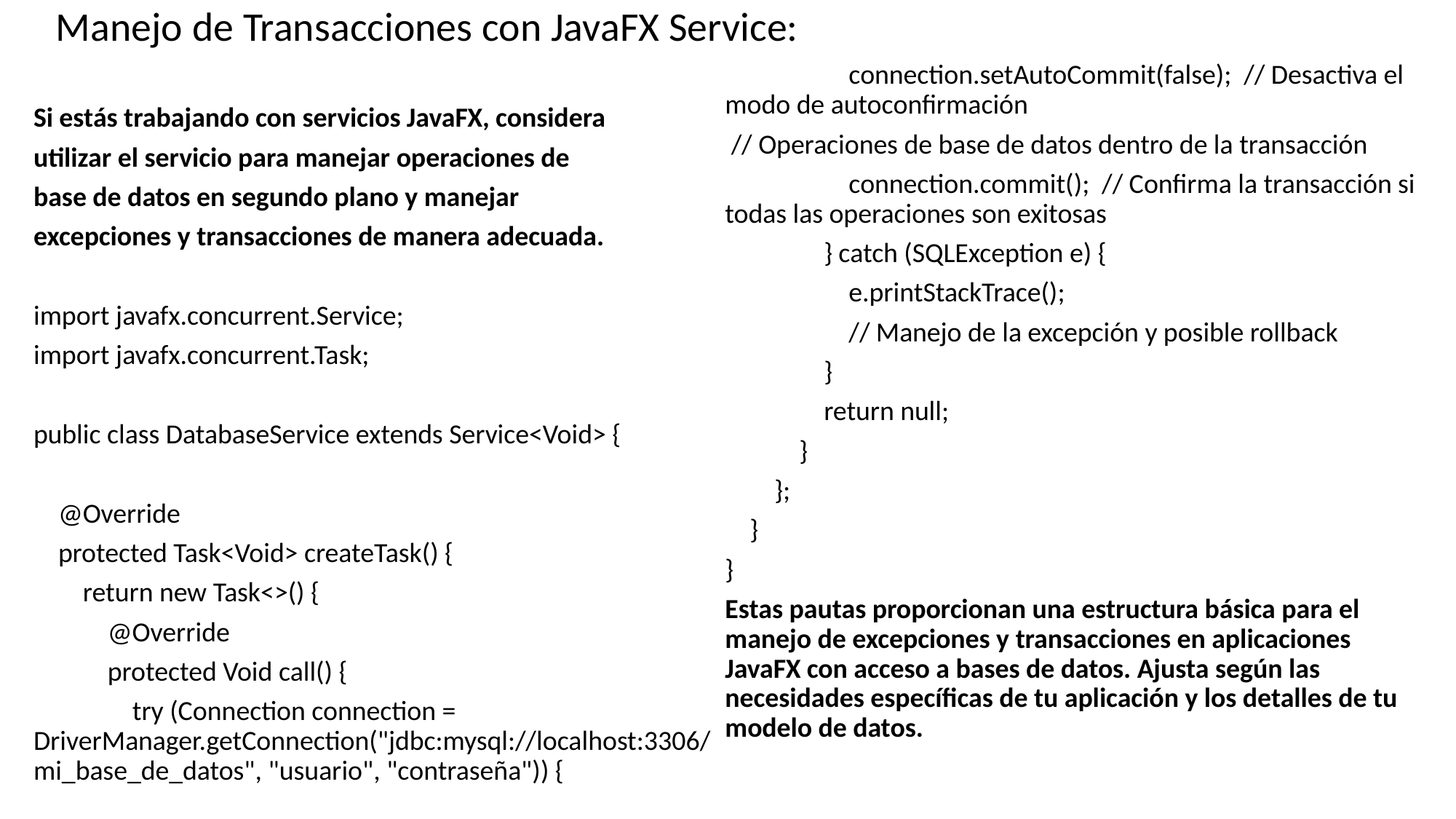

# Manejo de Transacciones con JavaFX Service:

Si estás trabajando con servicios JavaFX, considera
utilizar el servicio para manejar operaciones de
base de datos en segundo plano y manejar
excepciones y transacciones de manera adecuada.

import javafx.concurrent.Service;
import javafx.concurrent.Task;

public class DatabaseService extends Service<Void> {

    @Override
    protected Task<Void> createTask() {
        return new Task<>() {
            @Override
            protected Void call() {
                try (Connection connection = DriverManager.getConnection("jdbc:mysql://localhost:3306/mi_base_de_datos", "usuario", "contraseña")) {
                    connection.setAutoCommit(false);  // Desactiva el modo de autoconfirmación
 // Operaciones de base de datos dentro de la transacción
                    connection.commit();  // Confirma la transacción si todas las operaciones son exitosas
                } catch (SQLException e) {
                    e.printStackTrace();
                    // Manejo de la excepción y posible rollback
                }
                return null;
            }
        };
    }
}
Estas pautas proporcionan una estructura básica para el manejo de excepciones y transacciones en aplicaciones JavaFX con acceso a bases de datos. Ajusta según las necesidades específicas de tu aplicación y los detalles de tu modelo de datos.